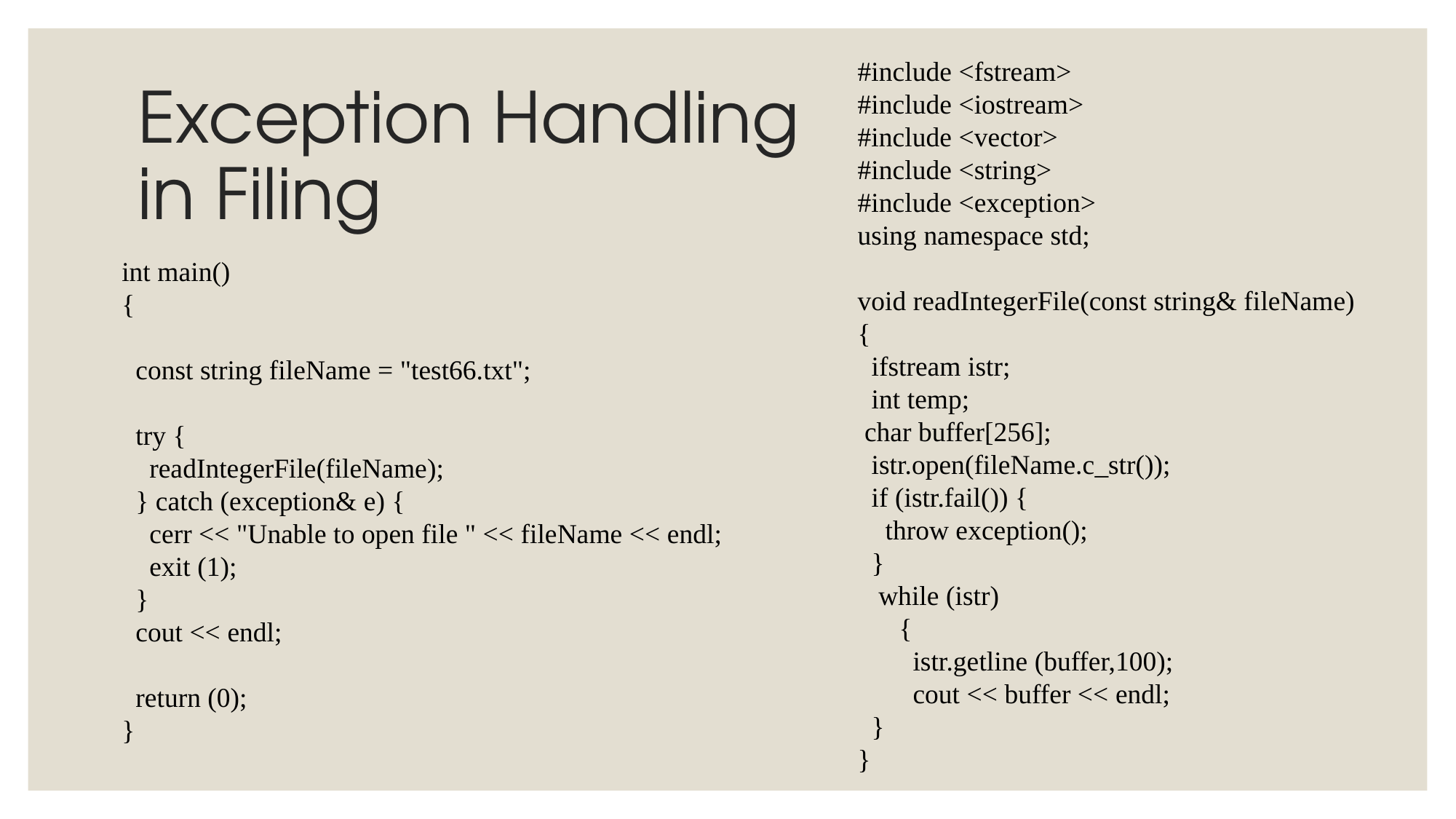

#include <fstream>
#include <iostream>
#include <vector>
#include <string>
#include <exception>
using namespace std;

void readIntegerFile(const string& fileName)
{
  ifstream istr;
  int temp;
 char buffer[256];
  istr.open(fileName.c_str());
  if (istr.fail()) {
    throw exception();
  }
   while (istr)
      {
        istr.getline (buffer,100);
        cout << buffer << endl;
  }
}
# Exception Handling in Filing
int main()
{

  const string fileName = "test66.txt";

  try {
    readIntegerFile(fileName);
  } catch (exception& e) {
    cerr << "Unable to open file " << fileName << endl;
    exit (1);
  }
  cout << endl;

  return (0);
}